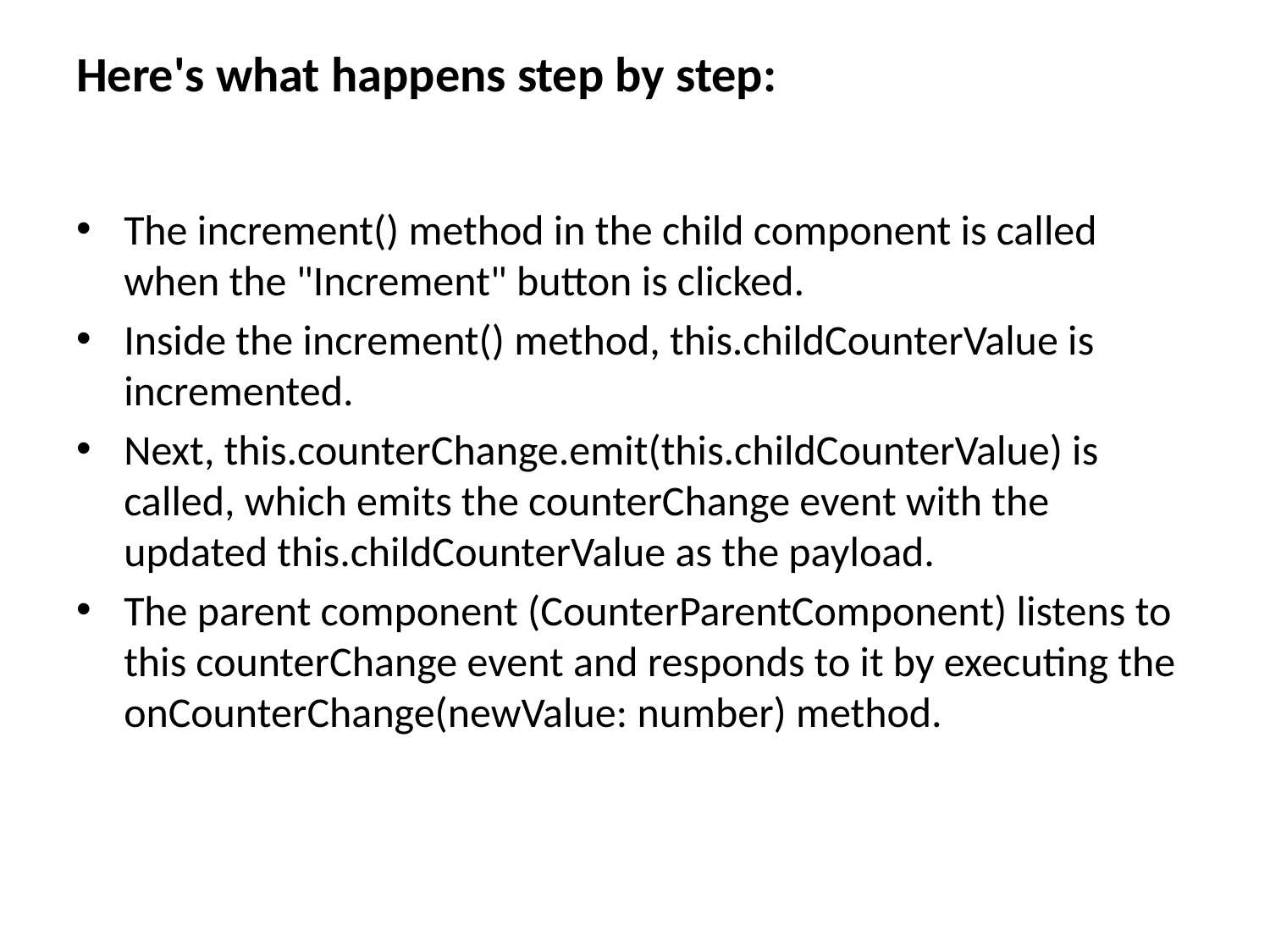

# Here's what happens step by step:
The increment() method in the child component is called when the "Increment" button is clicked.
Inside the increment() method, this.childCounterValue is incremented.
Next, this.counterChange.emit(this.childCounterValue) is called, which emits the counterChange event with the updated this.childCounterValue as the payload.
The parent component (CounterParentComponent) listens to this counterChange event and responds to it by executing the onCounterChange(newValue: number) method.